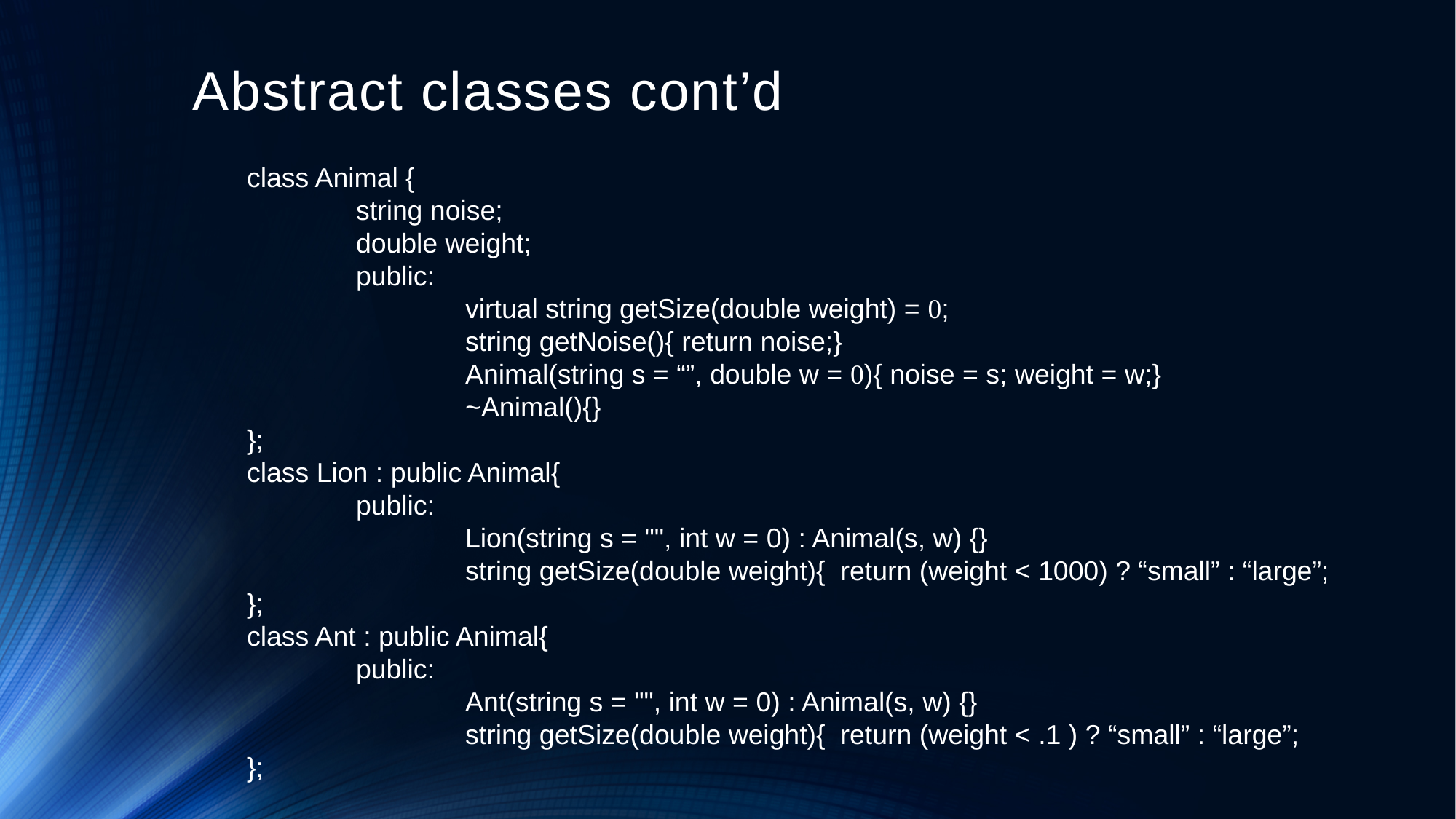

# Abstract classes cont’d
class Animal {
	string noise;
	double weight;
	public:
		virtual string getSize(double weight) = 0;
		string getNoise(){ return noise;}
		Animal(string s = “”, double w = 0){ noise = s; weight = w;}
		~Animal(){}
};
class Lion : public Animal{
	public:
		Lion(string s = "", int w = 0) : Animal(s, w) {}
		string getSize(double weight){  return (weight < 1000) ? “small” : “large”;
};
class Ant : public Animal{
	public:
		Ant(string s = "", int w = 0) : Animal(s, w) {}
		string getSize(double weight){  return (weight < .1 ) ? “small” : “large”;
};